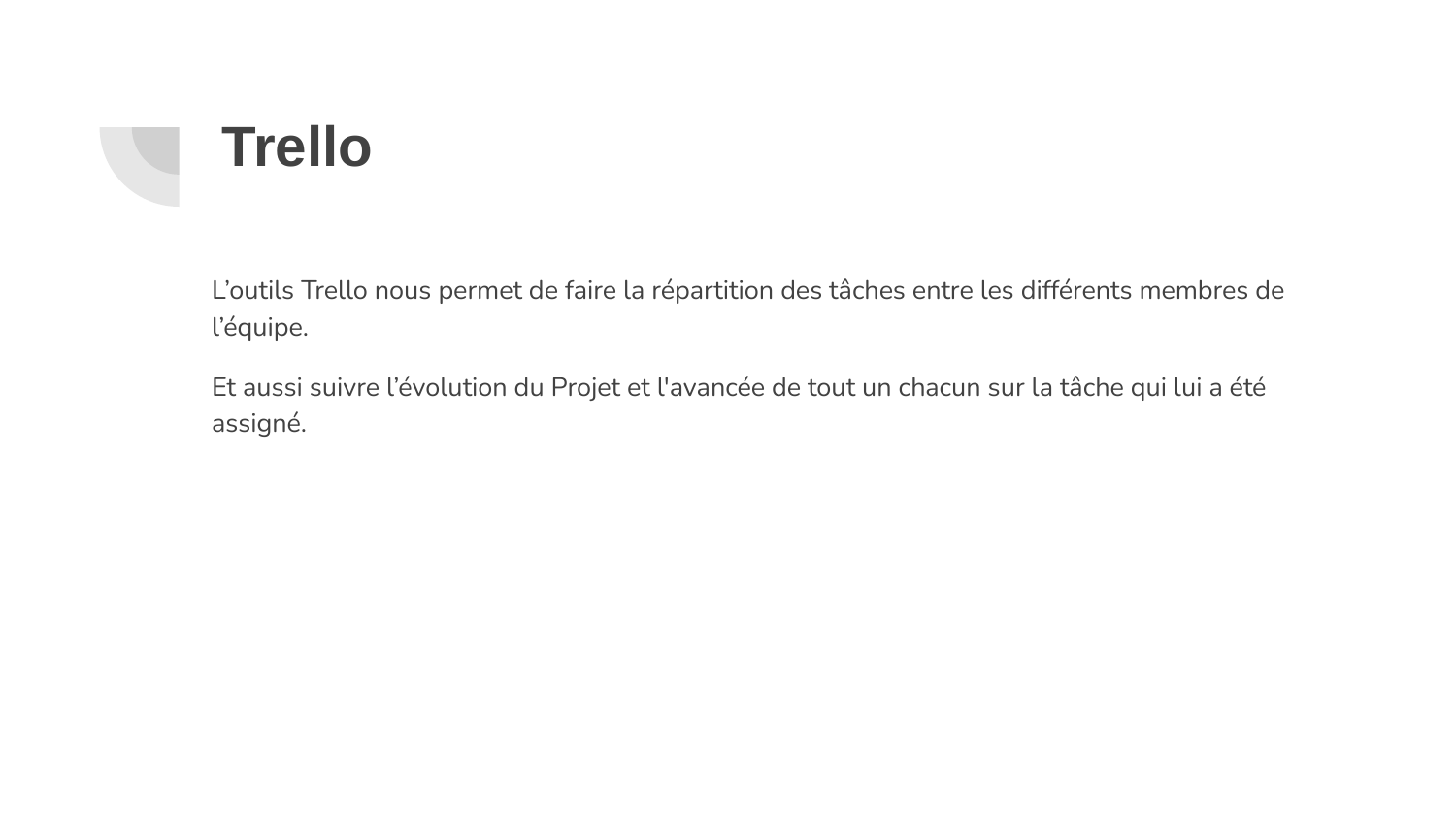

# Trello
L’outils Trello nous permet de faire la répartition des tâches entre les différents membres de l’équipe.
Et aussi suivre l’évolution du Projet et l'avancée de tout un chacun sur la tâche qui lui a été assigné.